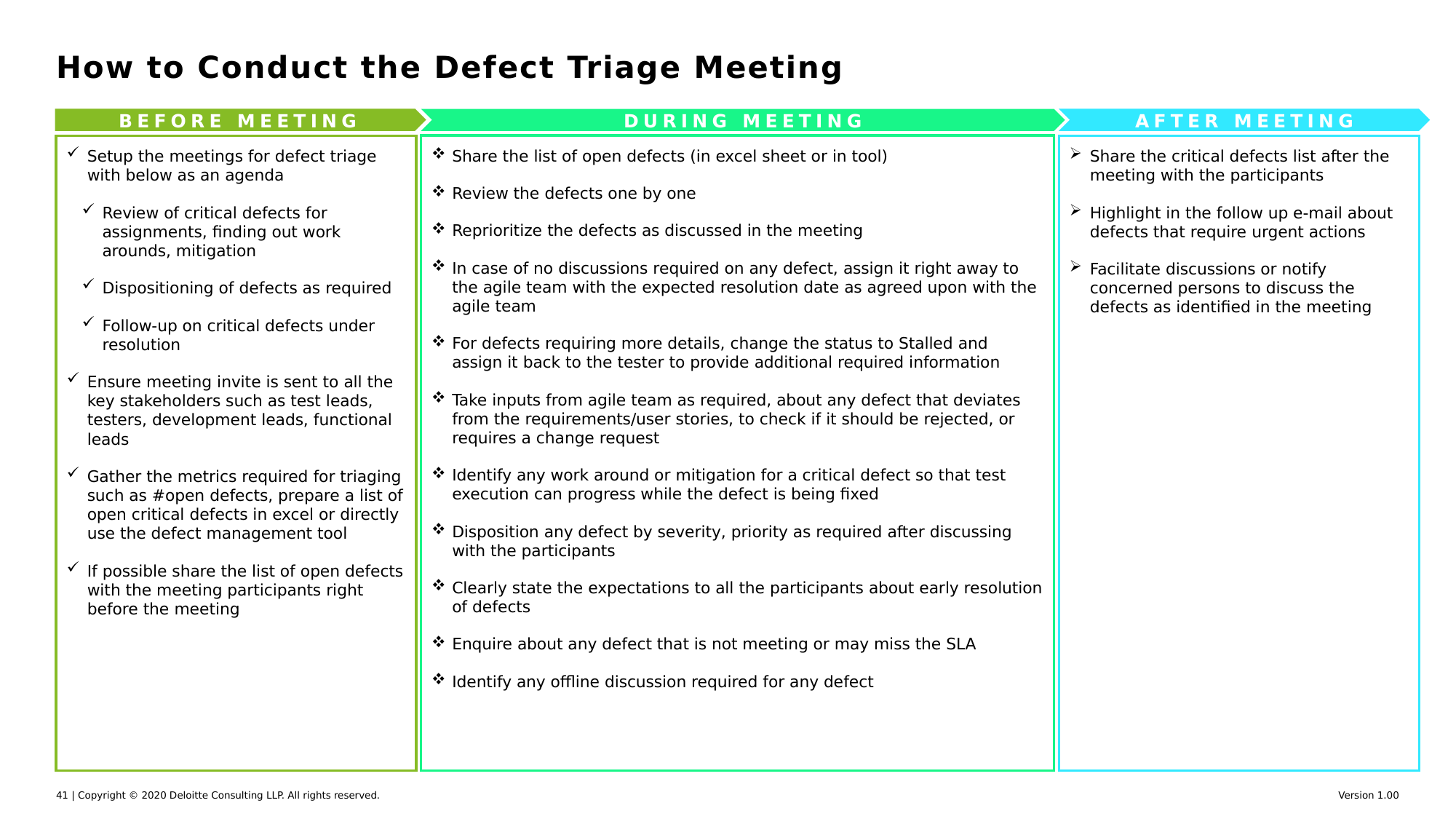

# How to Conduct the Defect Triage Meeting
BEFORE MEETING
AFTER MEETING
DURING MEETING
Share the list of open defects (in excel sheet or in tool)
Review the defects one by one
Reprioritize the defects as discussed in the meeting
In case of no discussions required on any defect, assign it right away to the agile team with the expected resolution date as agreed upon with the agile team
For defects requiring more details, change the status to Stalled and assign it back to the tester to provide additional required information
Take inputs from agile team as required, about any defect that deviates from the requirements/user stories, to check if it should be rejected, or requires a change request
Identify any work around or mitigation for a critical defect so that test execution can progress while the defect is being fixed
Disposition any defect by severity, priority as required after discussing with the participants
Clearly state the expectations to all the participants about early resolution of defects
Enquire about any defect that is not meeting or may miss the SLA
Identify any offline discussion required for any defect
Share the critical defects list after the meeting with the participants
Highlight in the follow up e-mail about defects that require urgent actions
Facilitate discussions or notify concerned persons to discuss the defects as identified in the meeting
Setup the meetings for defect triage with below as an agenda
Review of critical defects for assignments, finding out work arounds, mitigation
Dispositioning of defects as required
Follow-up on critical defects under resolution
Ensure meeting invite is sent to all the key stakeholders such as test leads, testers, development leads, functional leads
Gather the metrics required for triaging such as #open defects, prepare a list of open critical defects in excel or directly use the defect management tool
If possible share the list of open defects with the meeting participants right before the meeting